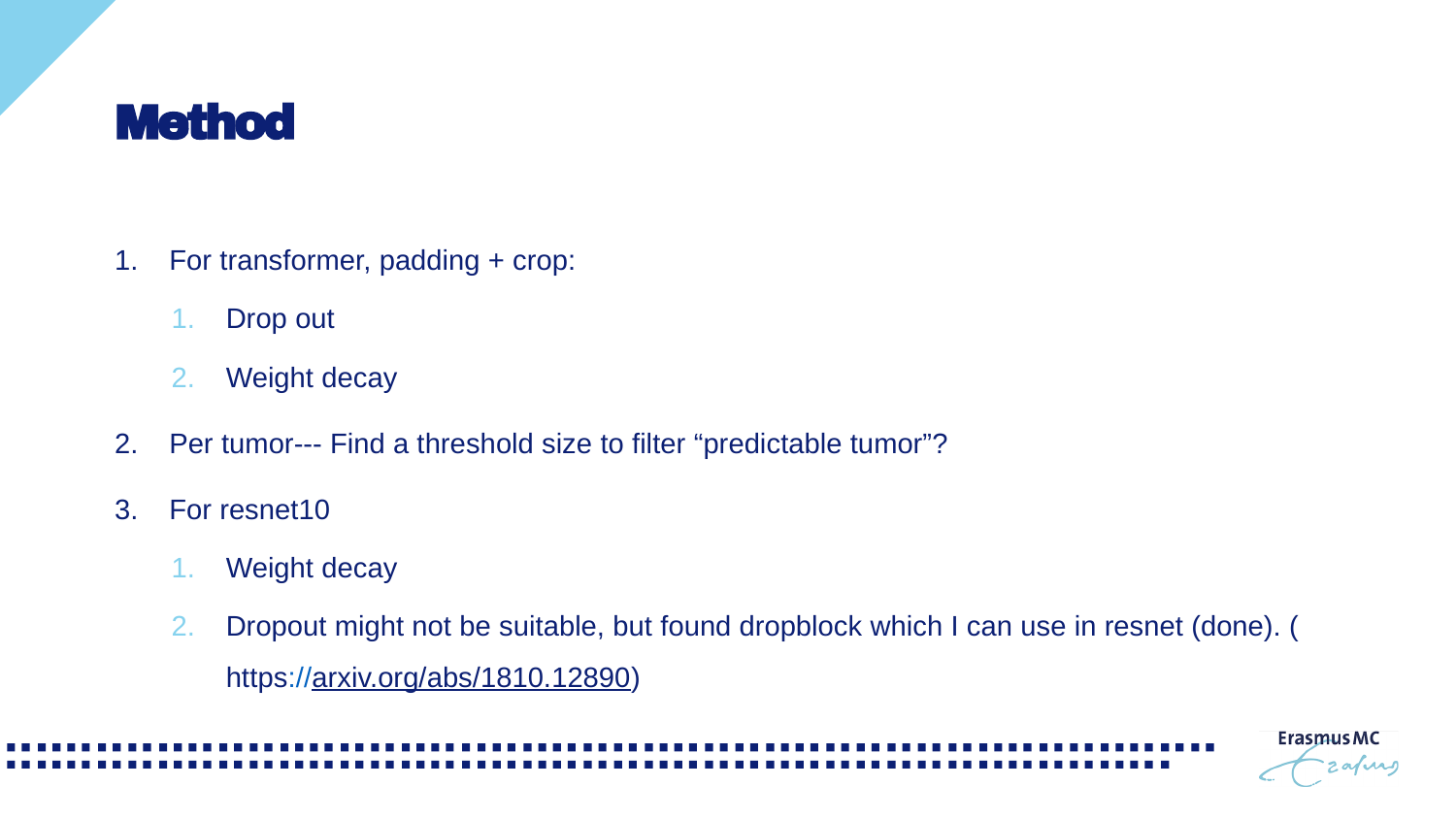

# Method
For transformer, padding + crop:
Drop out
Weight decay
Per tumor--- Find a threshold size to filter “predictable tumor”?
For resnet10
Weight decay
Dropout might not be suitable, but found dropblock which I can use in resnet (done). (https://arxiv.org/abs/1810.12890)